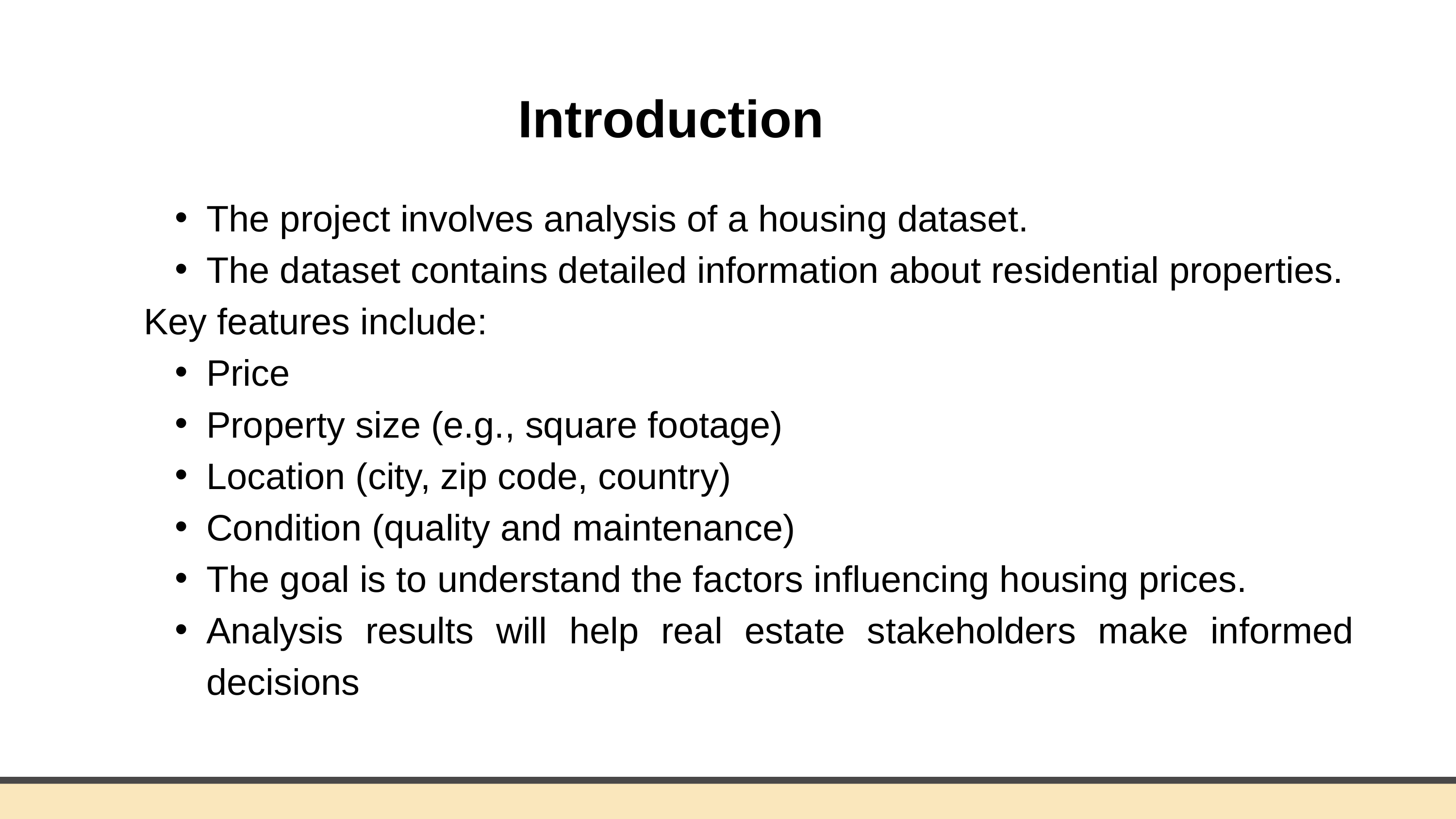

Introduction
The project involves analysis of a housing dataset.
The dataset contains detailed information about residential properties.
Key features include:
Price
Property size (e.g., square footage)
Location (city, zip code, country)
Condition (quality and maintenance)
The goal is to understand the factors influencing housing prices.
Analysis results will help real estate stakeholders make informed decisions